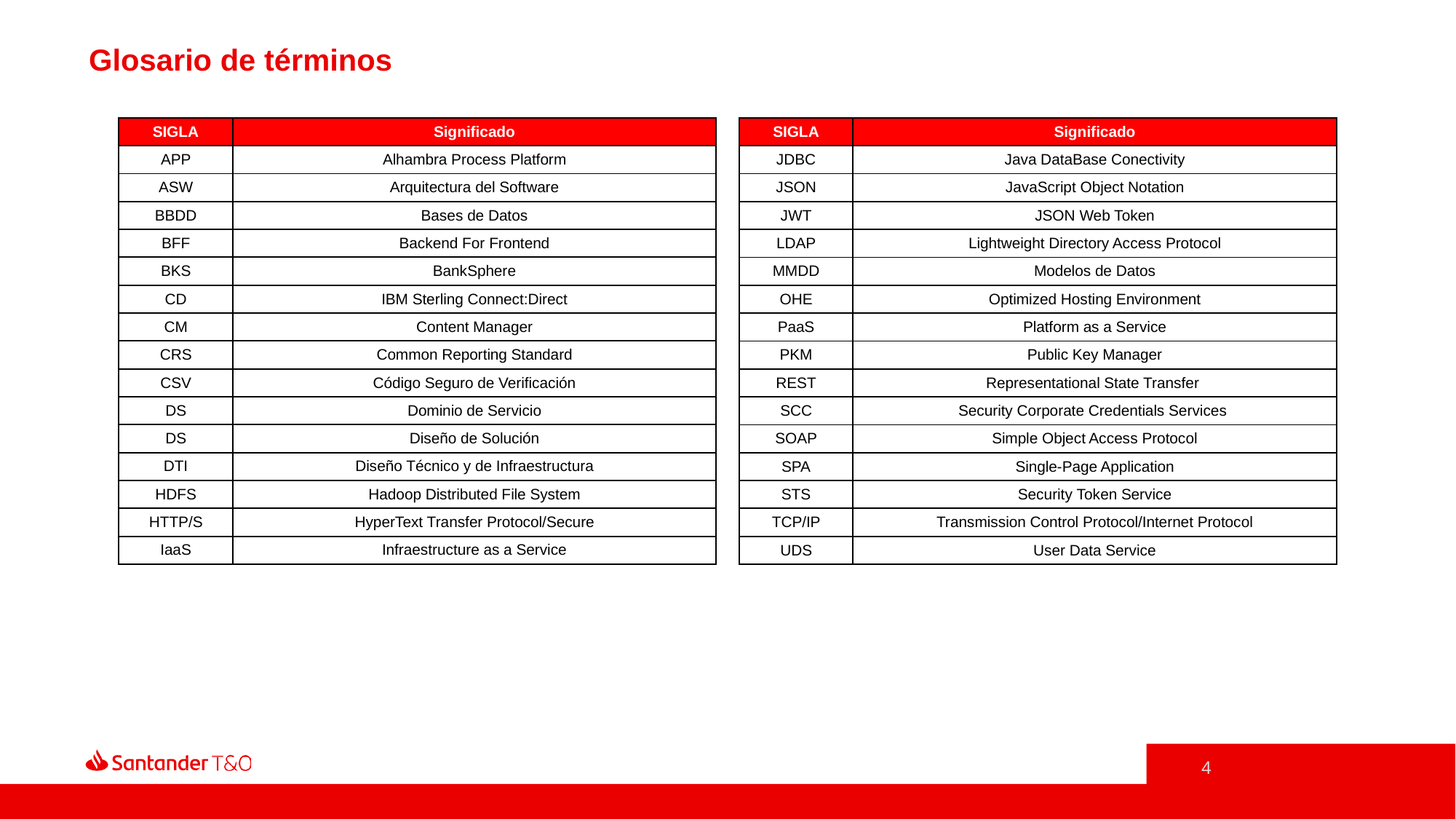

Glosario de términos
| SIGLA | Significado |
| --- | --- |
| APP | Alhambra Process Platform |
| ASW | Arquitectura del Software |
| BBDD | Bases de Datos |
| BFF | Backend For Frontend |
| BKS | BankSphere |
| CD | IBM Sterling Connect:Direct |
| CM | Content Manager |
| CRS | Common Reporting Standard |
| CSV | Código Seguro de Verificación |
| DS | Dominio de Servicio |
| DS | Diseño de Solución |
| DTI | Diseño Técnico y de Infraestructura |
| HDFS | Hadoop Distributed File System |
| HTTP/S | HyperText Transfer Protocol/Secure |
| IaaS | Infraestructure as a Service |
| SIGLA | Significado |
| --- | --- |
| JDBC | Java DataBase Conectivity |
| JSON | JavaScript Object Notation |
| JWT | JSON Web Token |
| LDAP | Lightweight Directory Access Protocol |
| MMDD | Modelos de Datos |
| OHE | Optimized Hosting Environment |
| PaaS | Platform as a Service |
| PKM | Public Key Manager |
| REST | Representational State Transfer |
| SCC | Security Corporate Credentials Services |
| SOAP | Simple Object Access Protocol |
| SPA | Single-Page Application |
| STS | Security Token Service |
| TCP/IP | Transmission Control Protocol/Internet Protocol |
| UDS | User Data Service |